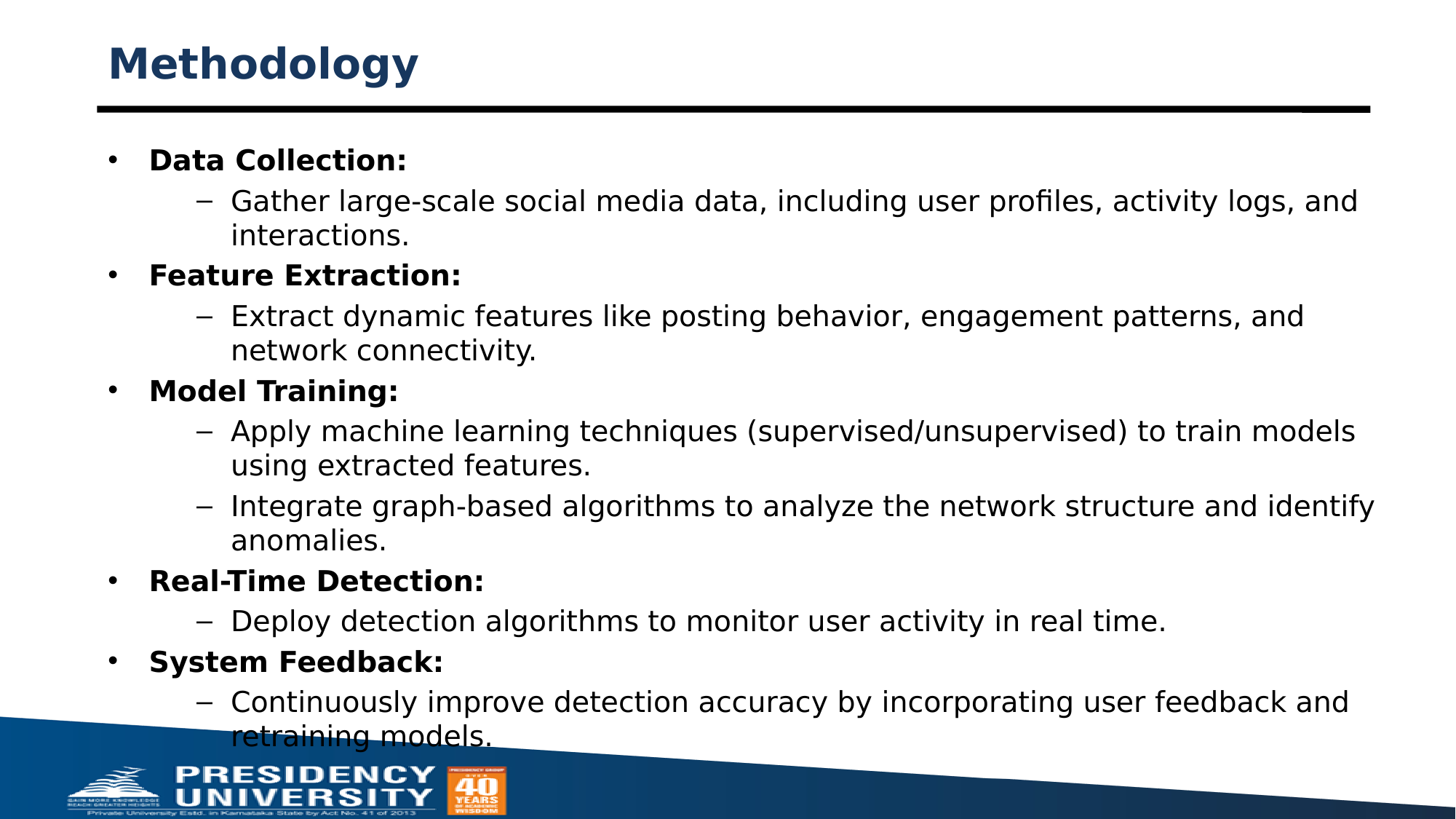

# Methodology
Data Collection:
Gather large-scale social media data, including user profiles, activity logs, and interactions.
Feature Extraction:
Extract dynamic features like posting behavior, engagement patterns, and network connectivity.
Model Training:
Apply machine learning techniques (supervised/unsupervised) to train models using extracted features.
Integrate graph-based algorithms to analyze the network structure and identify anomalies.
Real-Time Detection:
Deploy detection algorithms to monitor user activity in real time.
System Feedback:
Continuously improve detection accuracy by incorporating user feedback and retraining models.